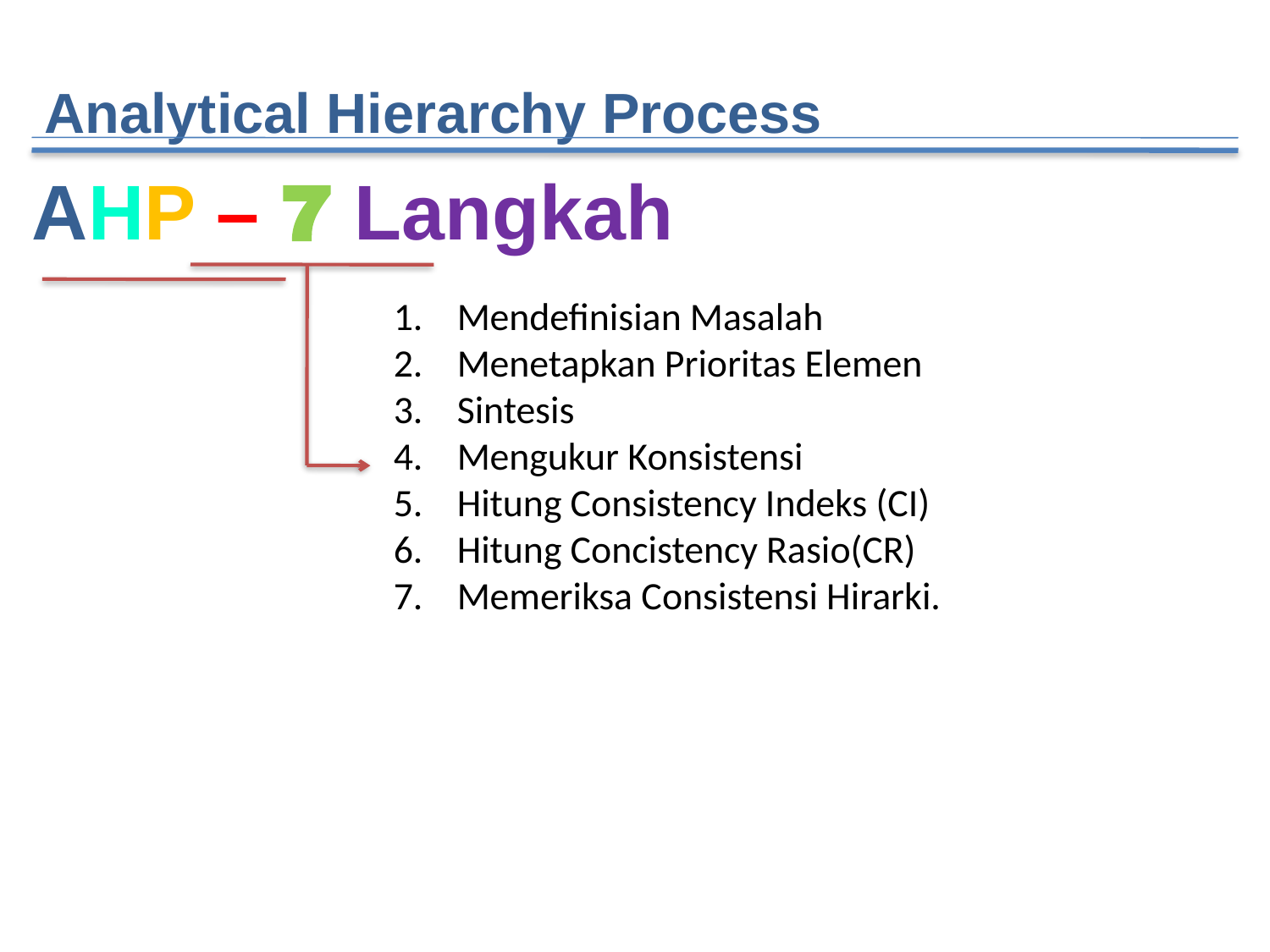

# Analytical Hierarchy Process
AHP – 7 Langkah
Mendefinisian Masalah
Menetapkan Prioritas Elemen
Sintesis
Mengukur Konsistensi
Hitung Consistency Indeks (CI)
Hitung Concistency Rasio(CR)
Memeriksa Consistensi Hirarki.